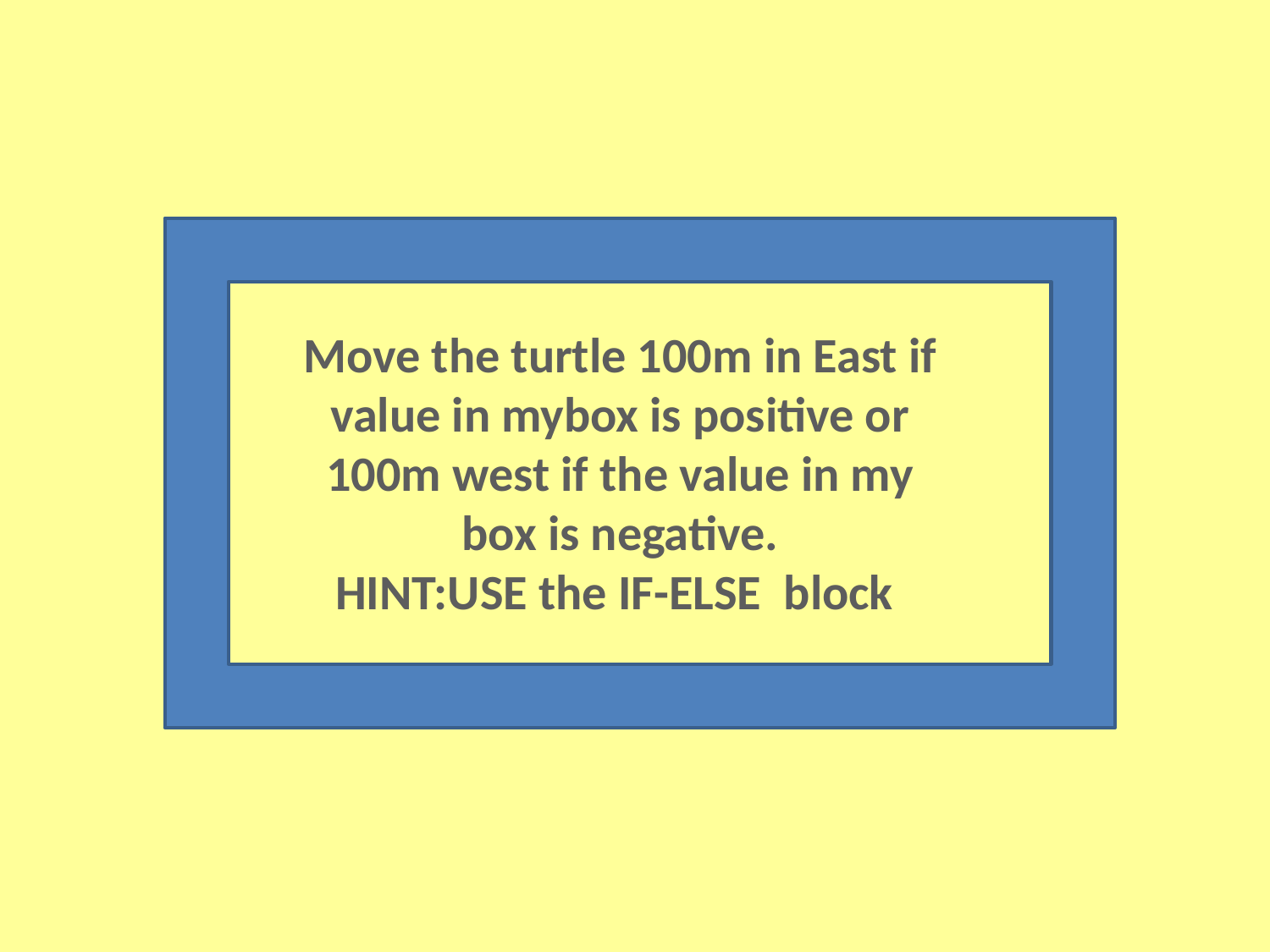

Move the turtle 100m in East if value in mybox is positive or 100m west if the value in my box is negative.
HINT:USE the IF-ELSE  block